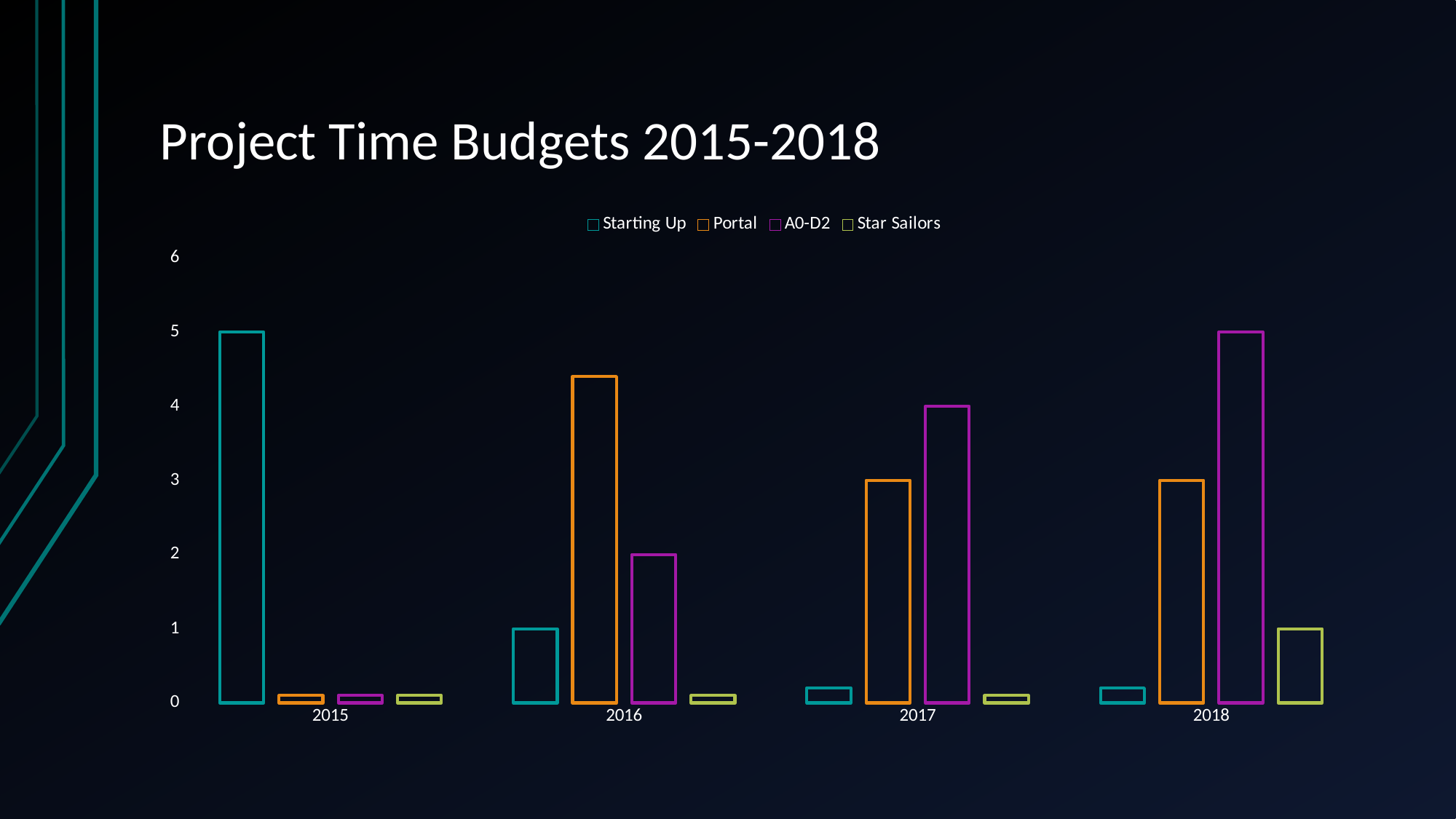

# Project Time Budgets 2015-2018

### Chart

| Category | Starting Up | Portal | A0-D2 | Star Sailors |
|---|---|---|---|---|
| 2015 | 5.0 | 0.1 | 0.1 | 0.1 |
| 2016 | 1.0 | 4.4 | 2.0 | 0.1 |
| 2017 | 0.2 | 3.0 | 4.0 | 0.1 |
| 2018 | 0.2 | 3.0 | 5.0 | 1.0 |